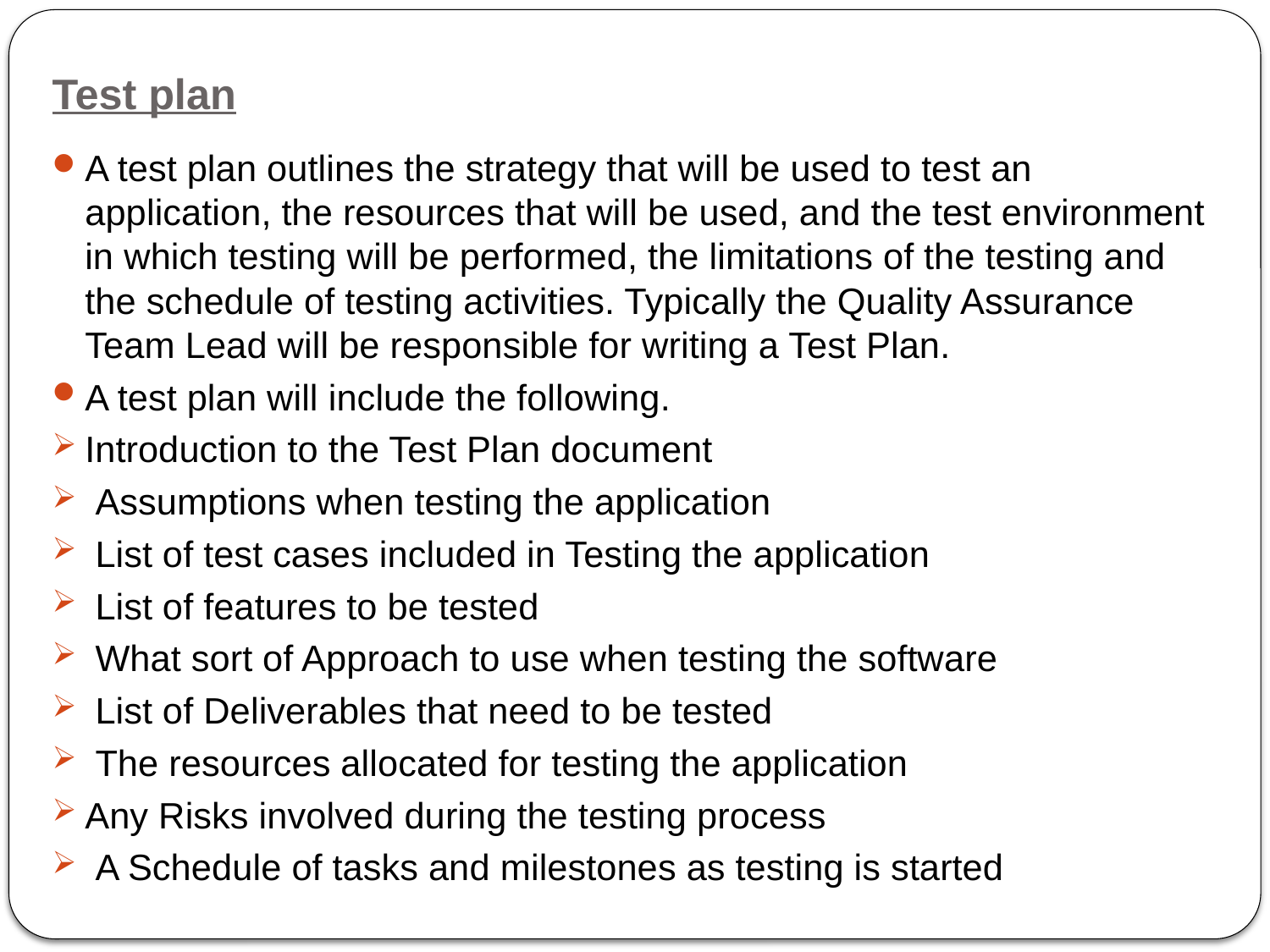

# Test plan
A test plan outlines the strategy that will be used to test an application, the resources that will be used, and the test environment in which testing will be performed, the limitations of the testing and the schedule of testing activities. Typically the Quality Assurance Team Lead will be responsible for writing a Test Plan.
A test plan will include the following.
Introduction to the Test Plan document
 Assumptions when testing the application
 List of test cases included in Testing the application
 List of features to be tested
 What sort of Approach to use when testing the software
 List of Deliverables that need to be tested
 The resources allocated for testing the application
Any Risks involved during the testing process
 A Schedule of tasks and milestones as testing is started